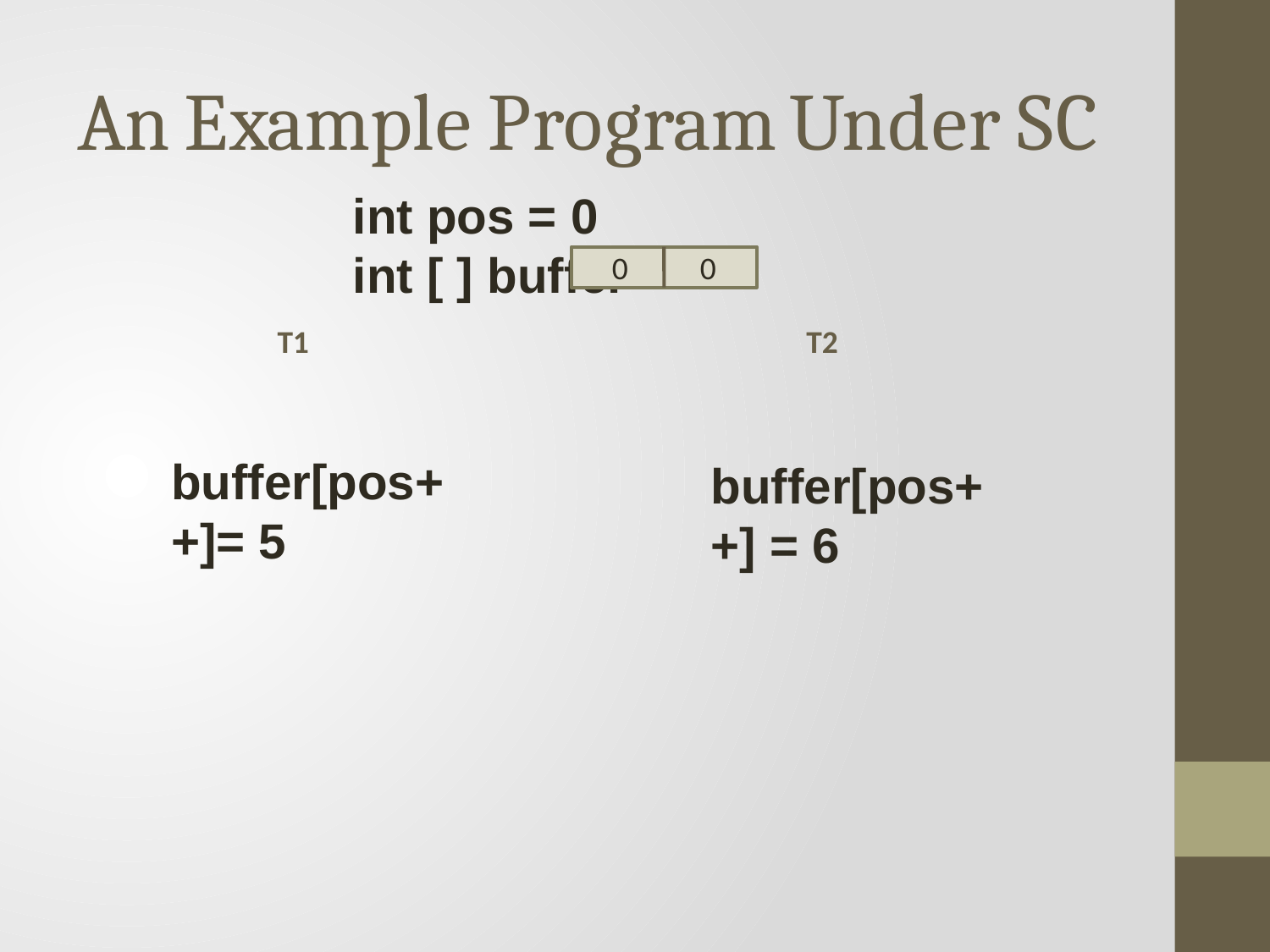

# An Example Program Under SC
int pos = 0
int [ ] buffer

0          0
              T1
T2
buffer[pos++]= 5
buffer[pos++] = 6